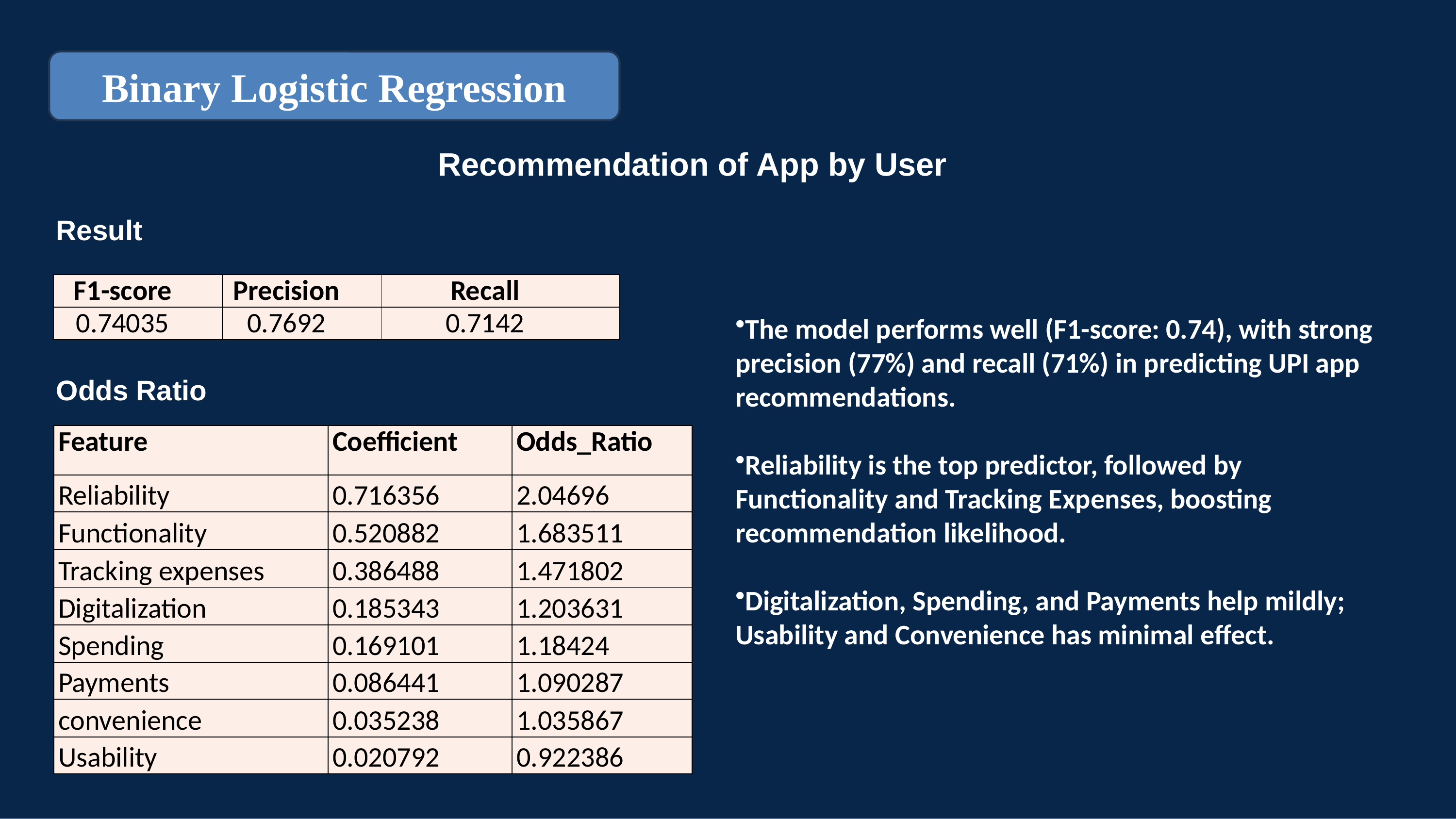

Binary Logistic Regression
Recommendation of App by User
Result
| F1-score | Precision | Recall |
| --- | --- | --- |
| 0.74035 | 0.7692 | 0.7142 |
The model performs well (F1-score: 0.74), with strong precision (77%) and recall (71%) in predicting UPI app recommendations.

Reliability is the top predictor, followed by Functionality and Tracking Expenses, boosting recommendation likelihood.

Digitalization, Spending, and Payments help mildly; Usability and Convenience has minimal effect.
Odds Ratio
| Feature | Coefficient | Odds\_Ratio |
| --- | --- | --- |
| Reliability | 0.716356 | 2.04696 |
| Functionality | 0.520882 | 1.683511 |
| Tracking expenses | 0.386488 | 1.471802 |
| Digitalization | 0.185343 | 1.203631 |
| Spending | 0.169101 | 1.18424 |
| Payments | 0.086441 | 1.090287 |
| convenience | 0.035238 | 1.035867 |
| Usability | 0.020792 | 0.922386 |